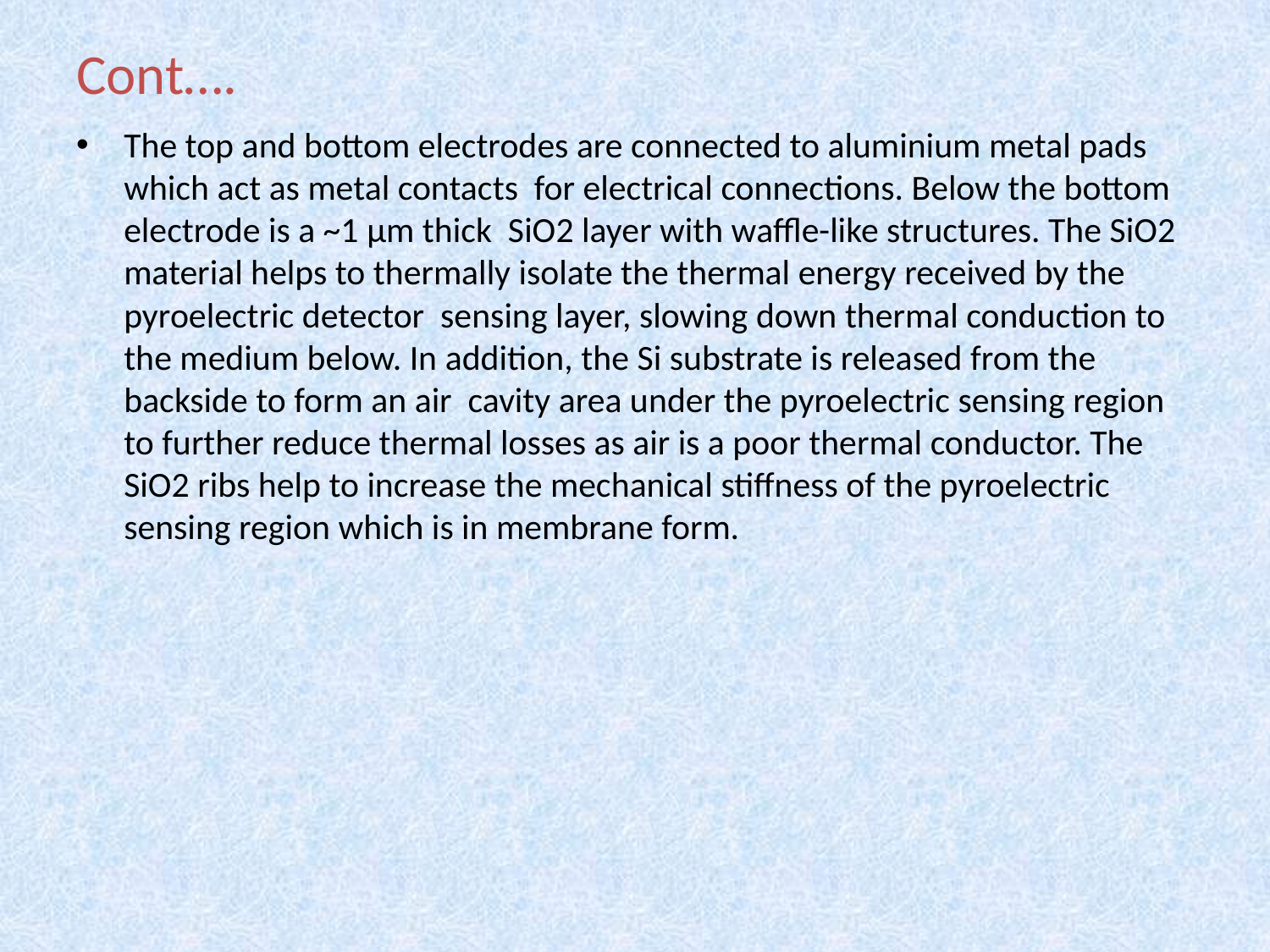

# Cont….
The top and bottom electrodes are connected to aluminium metal pads which act as metal contacts  for electrical connections. Below the bottom electrode is a ~1 μm thick  SiO2 layer with waffle-like structures. The SiO2 material helps to thermally isolate the thermal energy received by the pyroelectric detector  sensing layer, slowing down thermal conduction to the medium below. In addition, the Si substrate is released from the backside to form an air  cavity area under the pyroelectric sensing region to further reduce thermal losses as air is a poor thermal conductor. The SiO2 ribs help to increase the mechanical stiffness of the pyroelectric sensing region which is in membrane form.